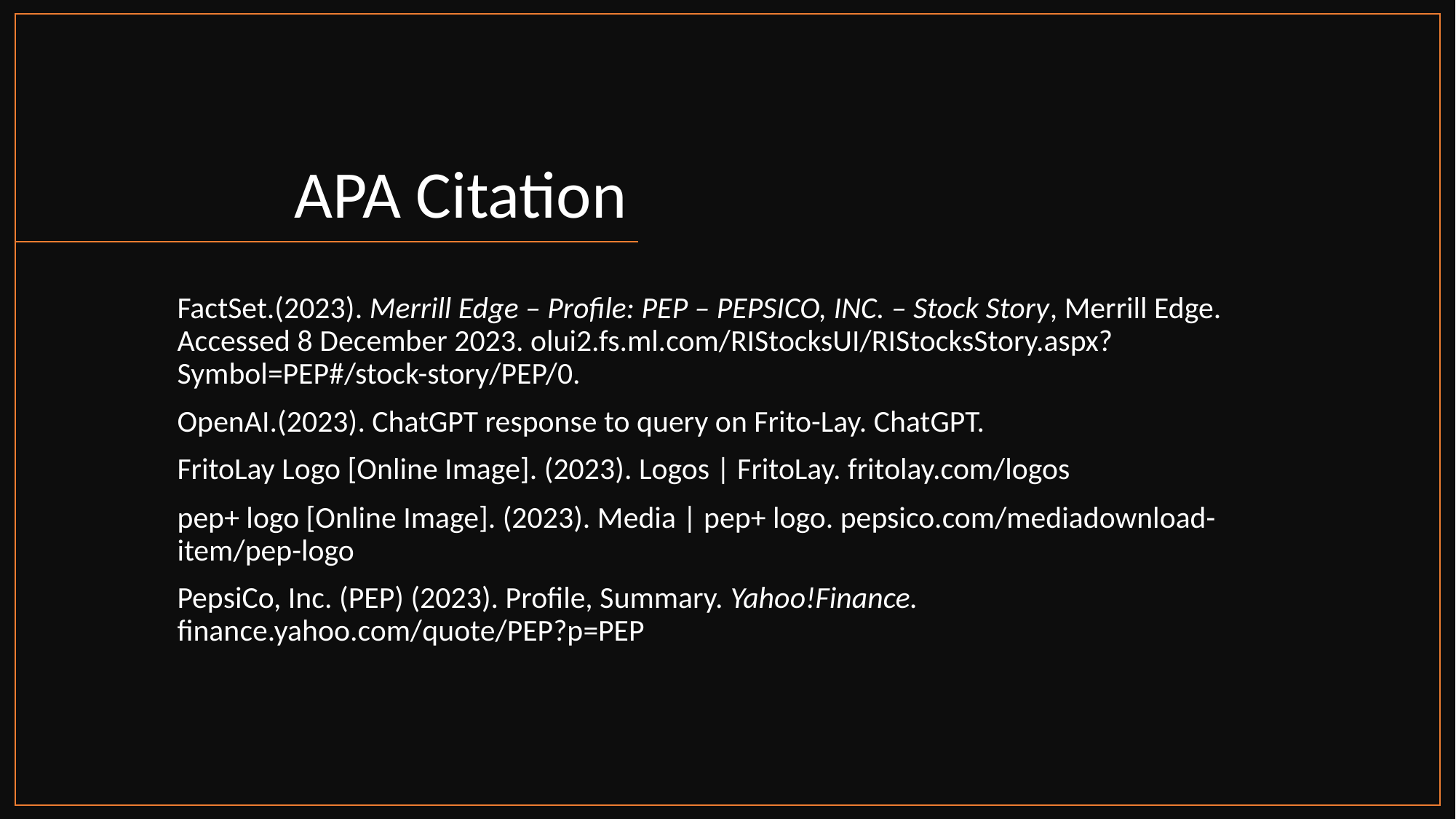

# APA Citation
FactSet.(2023). Merrill Edge – Profile: PEP – PEPSICO, INC. – Stock Story, Merrill Edge. Accessed 8 December 2023. olui2.fs.ml.com/RIStocksUI/RIStocksStory.aspx?Symbol=PEP#/stock-story/PEP/0.
OpenAI.(2023). ChatGPT response to query on Frito-Lay. ChatGPT.
FritoLay Logo [Online Image]. (2023). Logos | FritoLay. fritolay.com/logos
pep+ logo [Online Image]. (2023). Media | pep+ logo. pepsico.com/mediadownload-item/pep-logo
PepsiCo, Inc. (PEP) (2023). Profile, Summary. Yahoo!Finance. finance.yahoo.com/quote/PEP?p=PEP